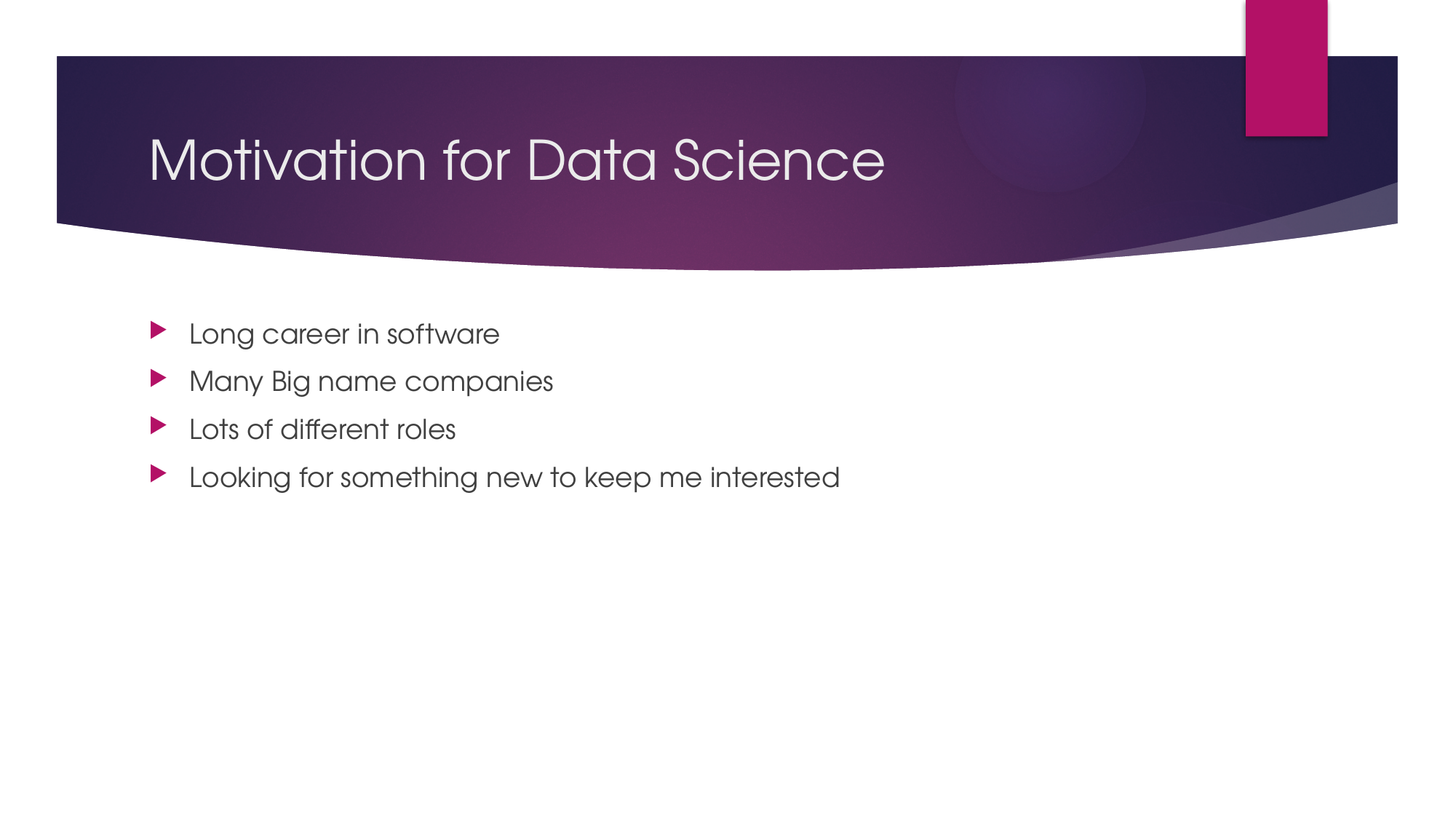

# Motivation for Data Science
Long career in software
Many Big name companies
Lots of different roles
Looking for something new to keep me interested